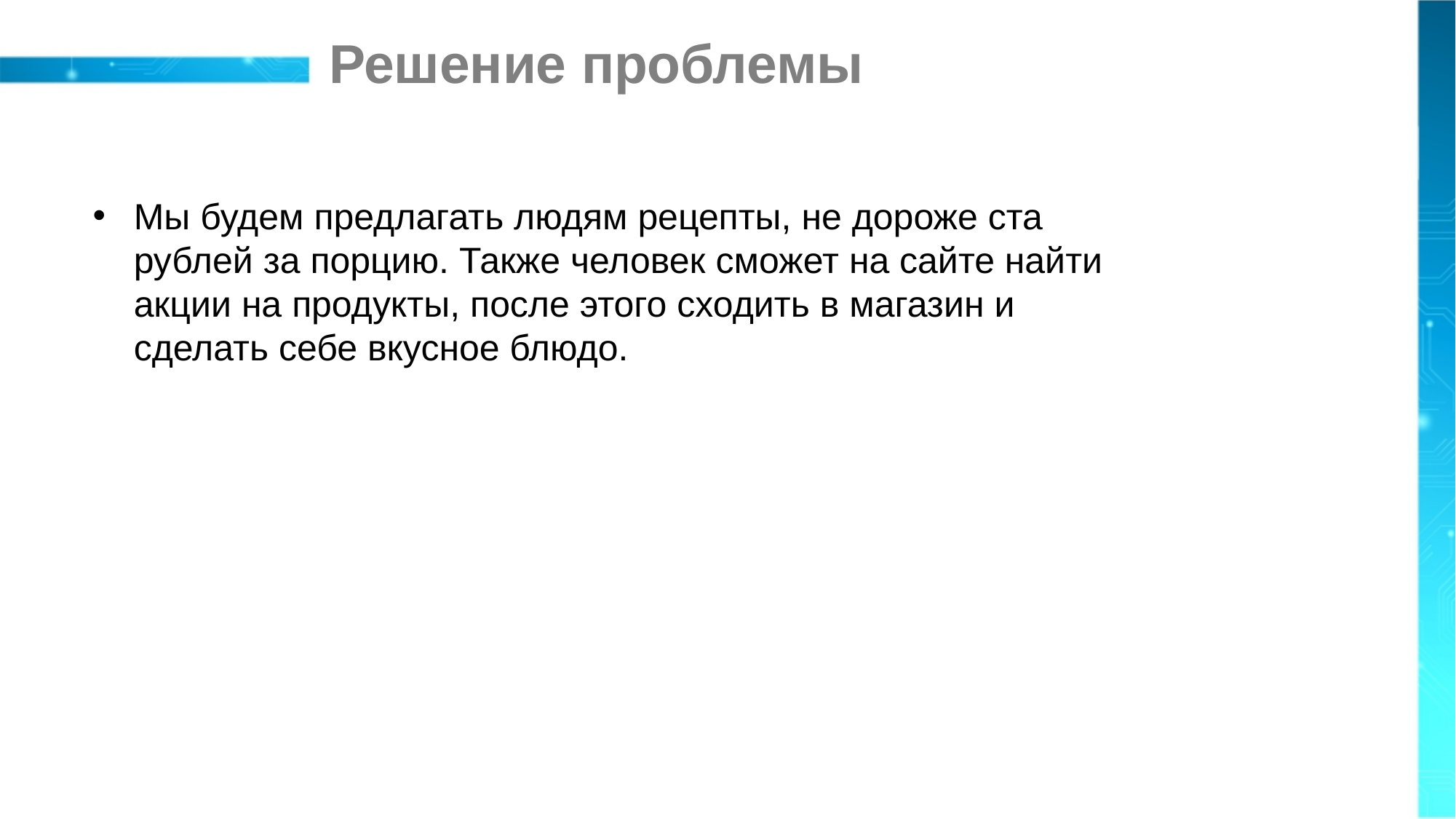

# Решение проблемы
Мы будем предлагать людям рецепты, не дороже ста рублей за порцию. Также человек сможет на сайте найти акции на продукты, после этого сходить в магазин и сделать себе вкусное блюдо.